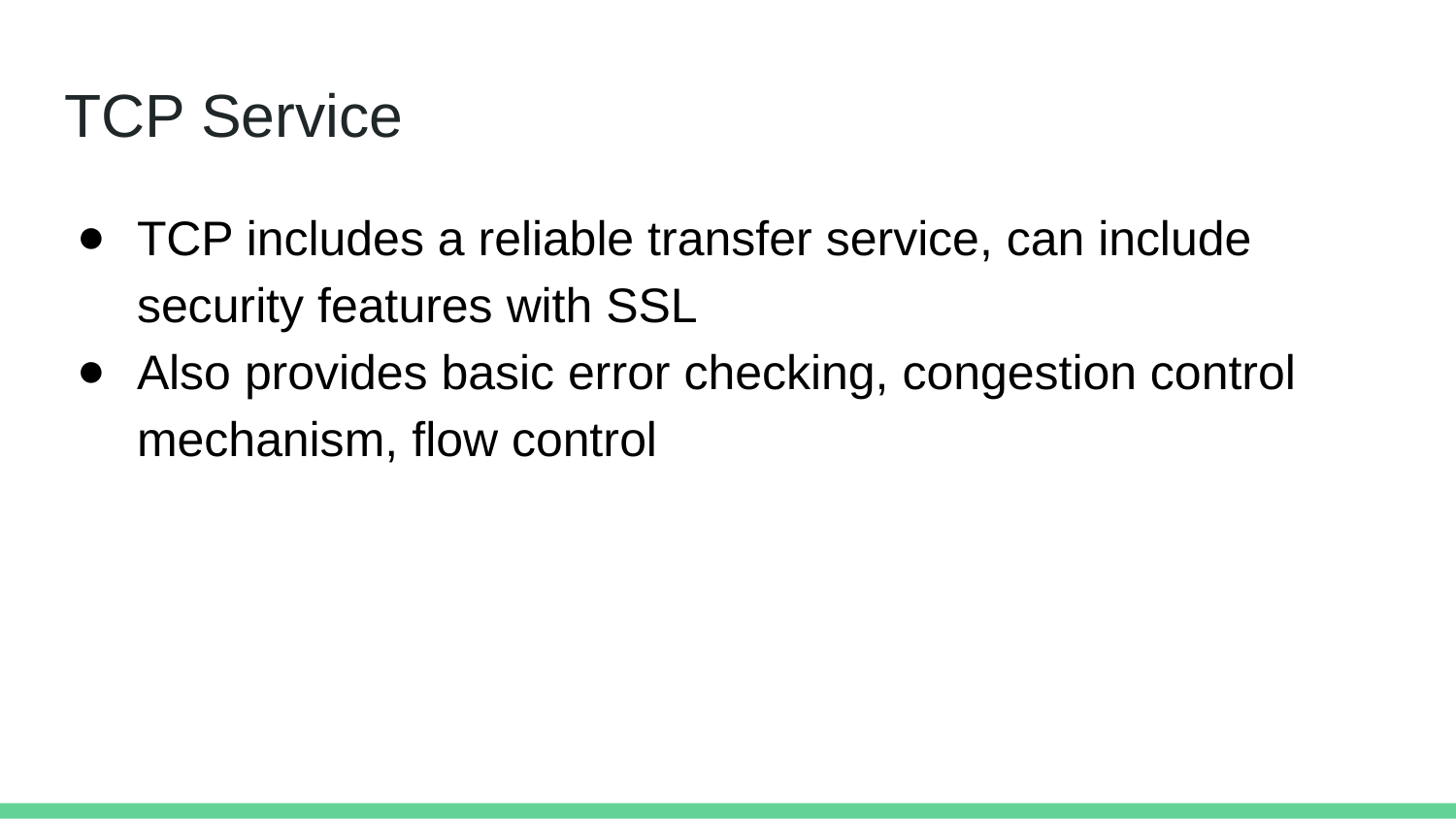

# TCP Service
TCP includes a reliable transfer service, can include security features with SSL
Also provides basic error checking, congestion control mechanism, flow control